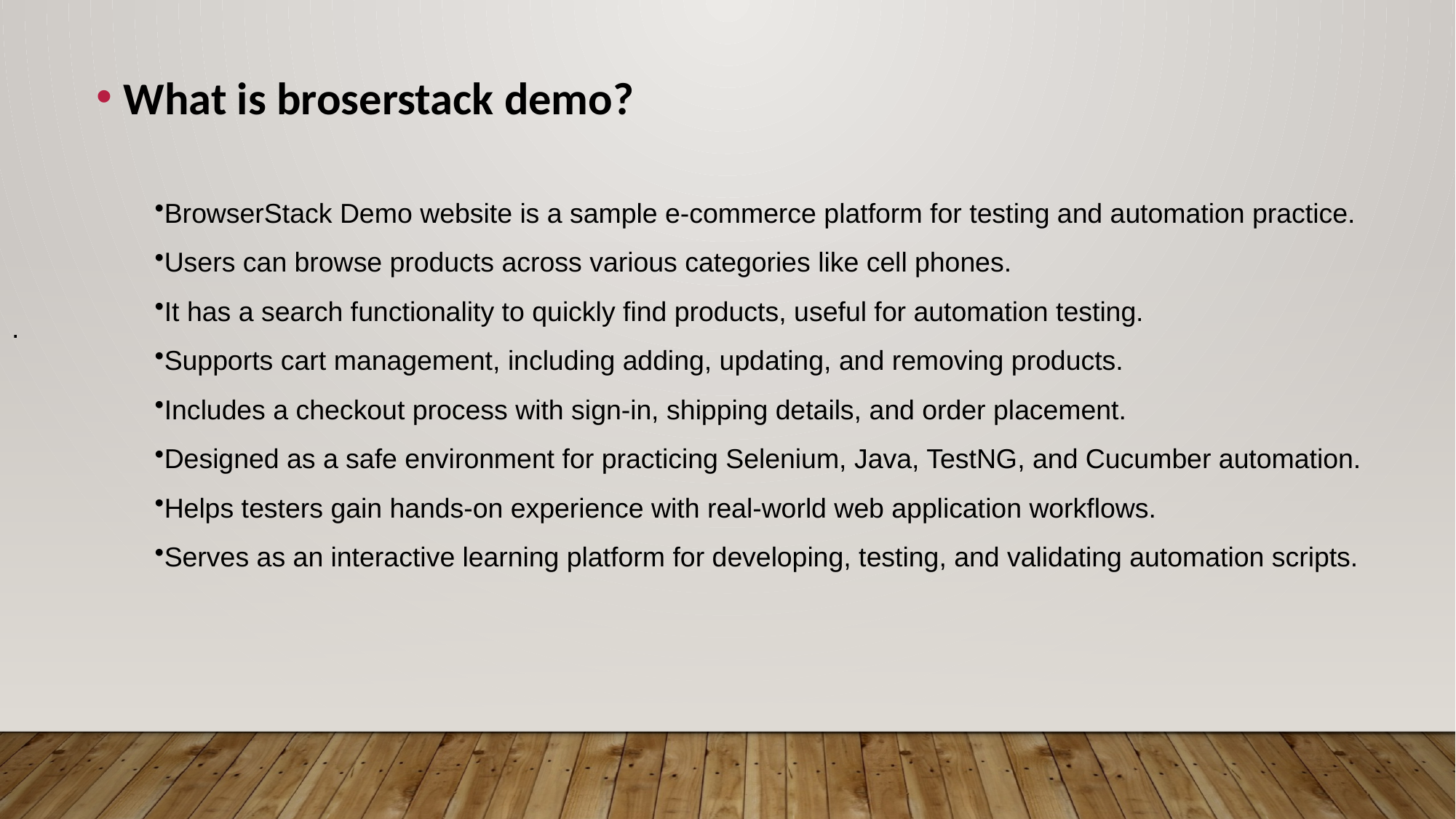

.

# Overview
What is broserstack demo?

BrowserStack Demo website is a sample e-commerce platform for testing and automation practice.
Users can browse products across various categories like cell phones.
It has a search functionality to quickly find products, useful for automation testing.
Supports cart management, including adding, updating, and removing products.
Includes a checkout process with sign-in, shipping details, and order placement.
Designed as a safe environment for practicing Selenium, Java, TestNG, and Cucumber automation.
Helps testers gain hands-on experience with real-world web application workflows.
Serves as an interactive learning platform for developing, testing, and validating automation scripts.